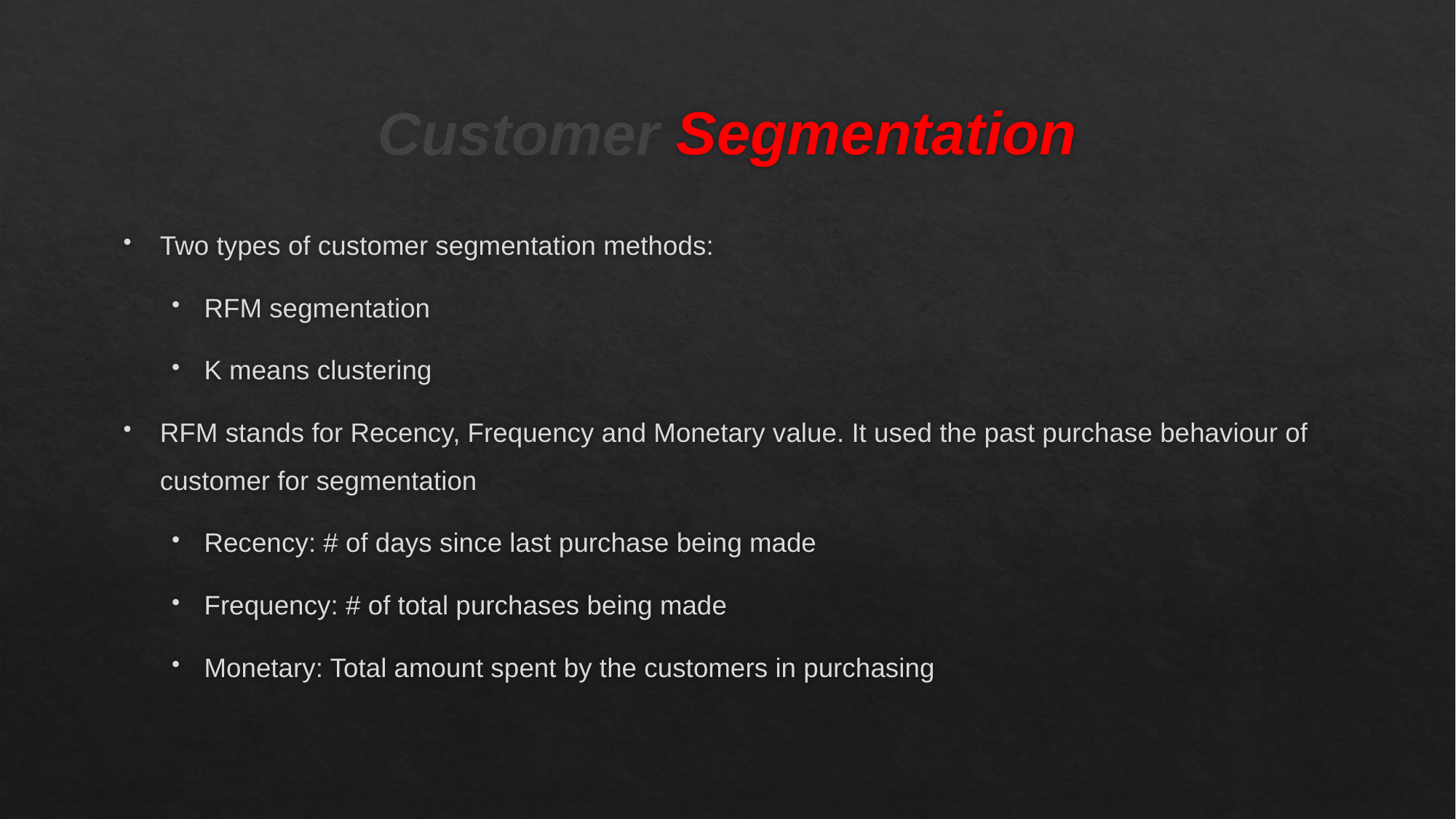

# Customer Segmentation
Two types of customer segmentation methods:
RFM segmentation
K means clustering
RFM stands for Recency, Frequency and Monetary value. It used the past purchase behaviour of customer for segmentation
Recency: # of days since last purchase being made
Frequency: # of total purchases being made
Monetary: Total amount spent by the customers in purchasing